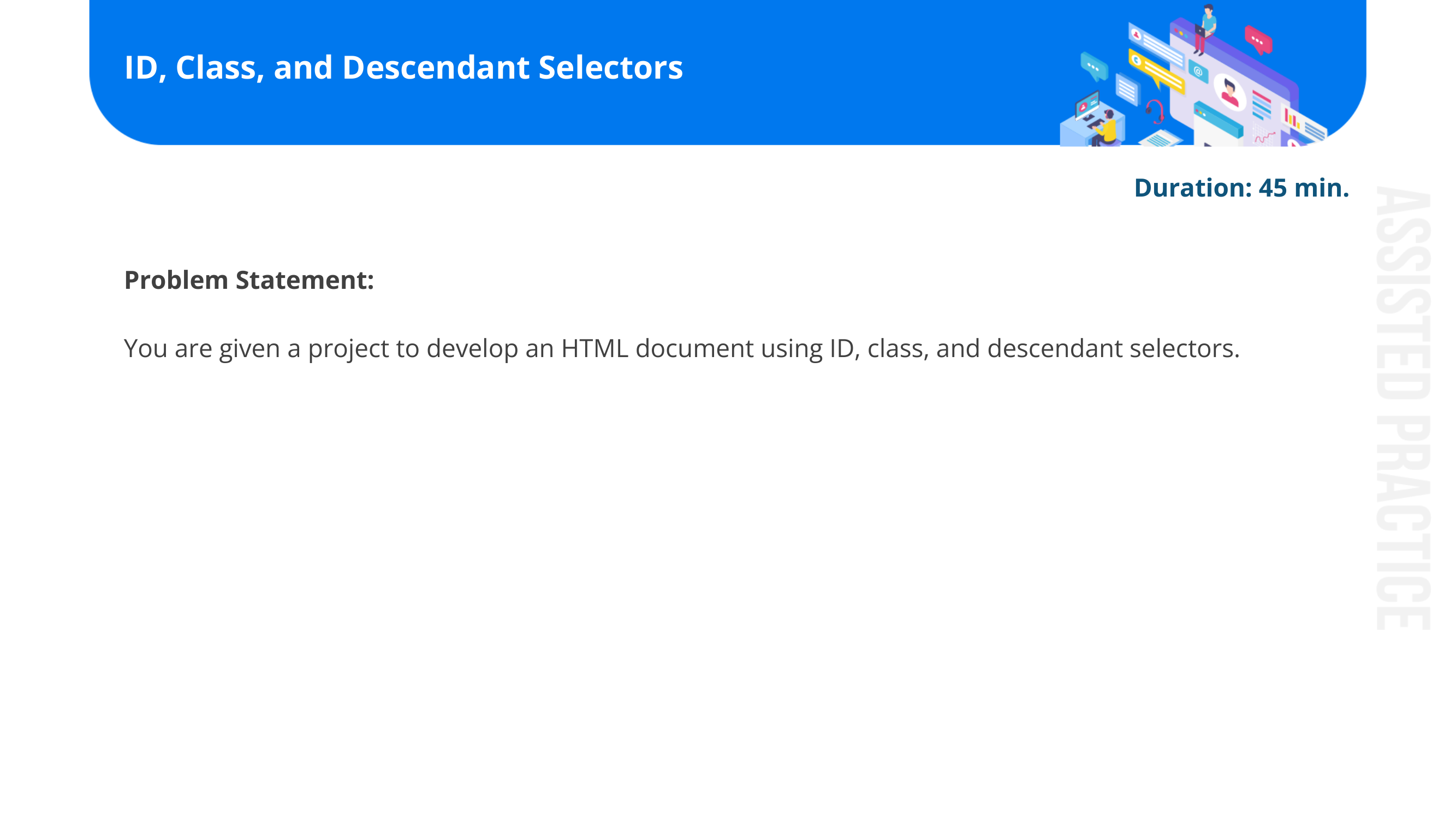

# ID, Class, and Descendant Selectors
Duration: 45 min.
Problem Statement:

You are given a project to develop an HTML document using ID, class, and descendant selectors.